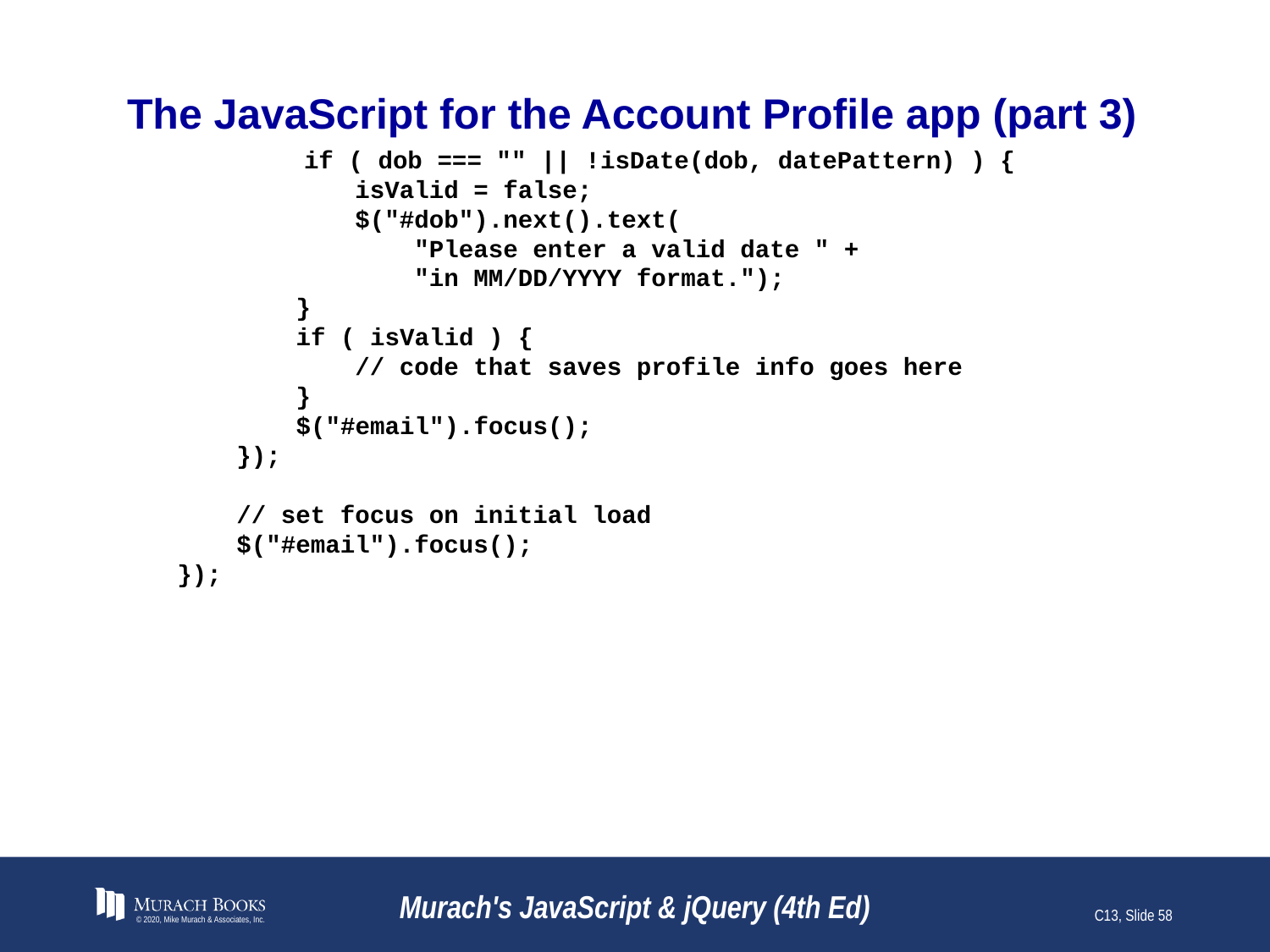

# The JavaScript for the Account Profile app (part 3)
 	if ( dob === "" || !isDate(dob, datePattern) ) {
            isValid = false;
            $("#dob").next().text(
                "Please enter a valid date " +
                "in MM/DD/YYYY format.");
        }
        if ( isValid ) {
            // code that saves profile info goes here
        }
        $("#email").focus();
    });

    // set focus on initial load
    $("#email").focus();
});
© 2020, Mike Murach & Associates, Inc.
Murach's JavaScript & jQuery (4th Ed)

C13, Slide 58